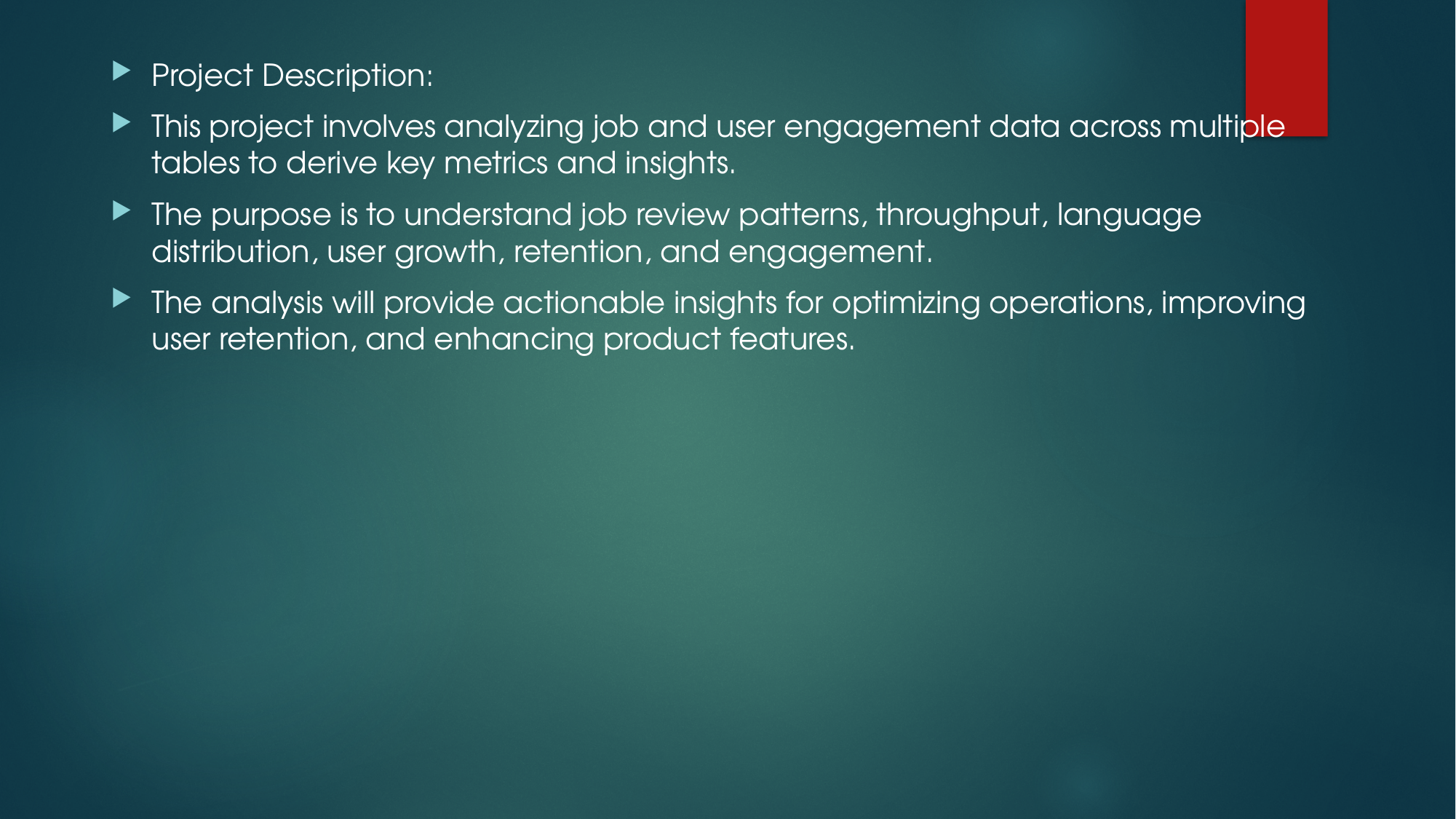

Project Description:
This project involves analyzing job and user engagement data across multiple tables to derive key metrics and insights.
The purpose is to understand job review patterns, throughput, language distribution, user growth, retention, and engagement.
The analysis will provide actionable insights for optimizing operations, improving user retention, and enhancing product features.